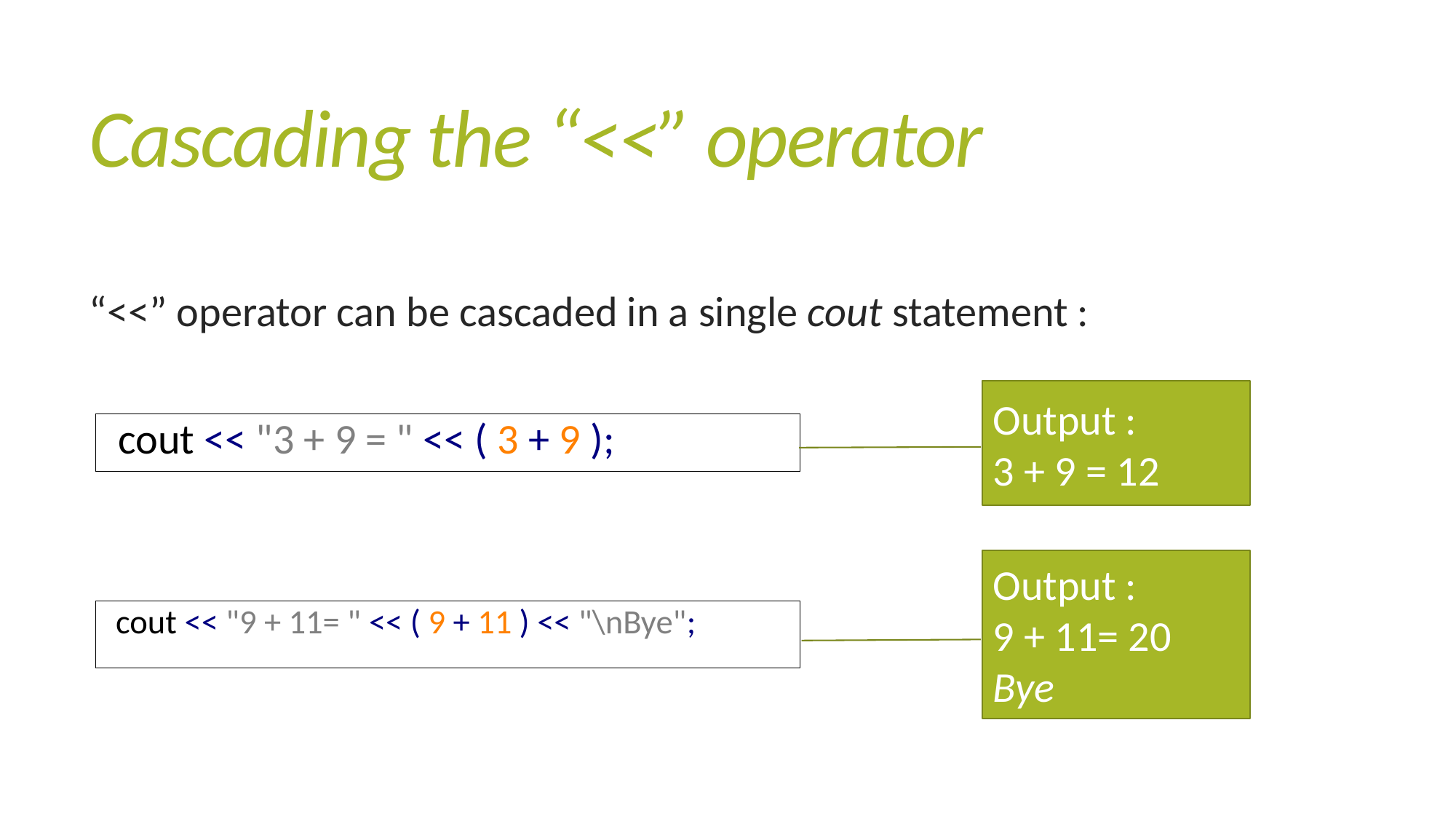

Cascading the “<<” operator

“<<” operator can be cascaded in a single cout statement :

Output :
3 + 9 = 12
cout << "3 + 9 = " << ( 3 + 9 );
Output :
9 + 11= 20
Bye
cout << "9 + 11= " << ( 9 + 11 ) << "\nBye";